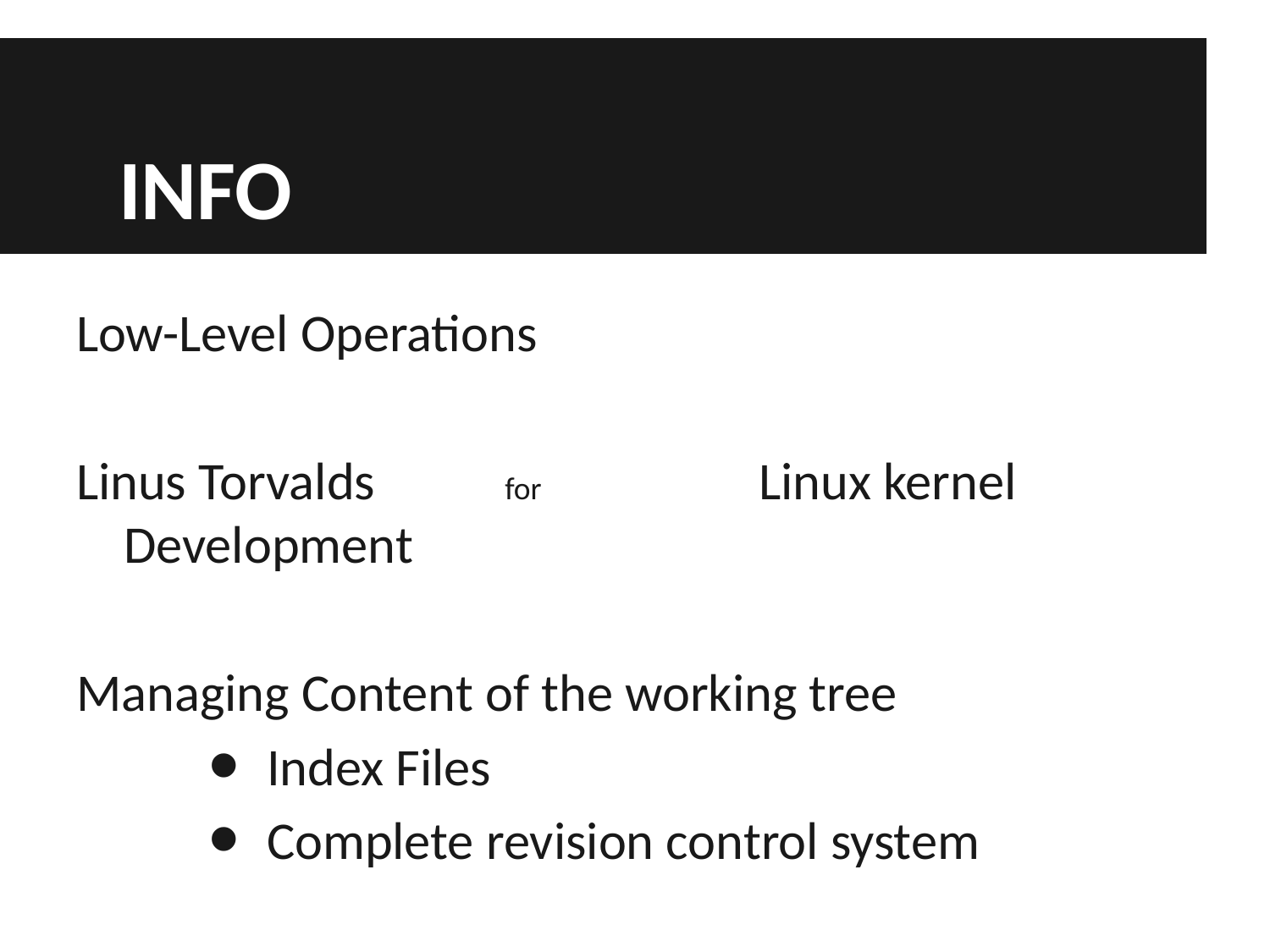

# INFO
Low-Level Operations

Linus Torvalds		for		Linux kernel Development

Managing Content of the working tree
Index Files
Complete revision control system